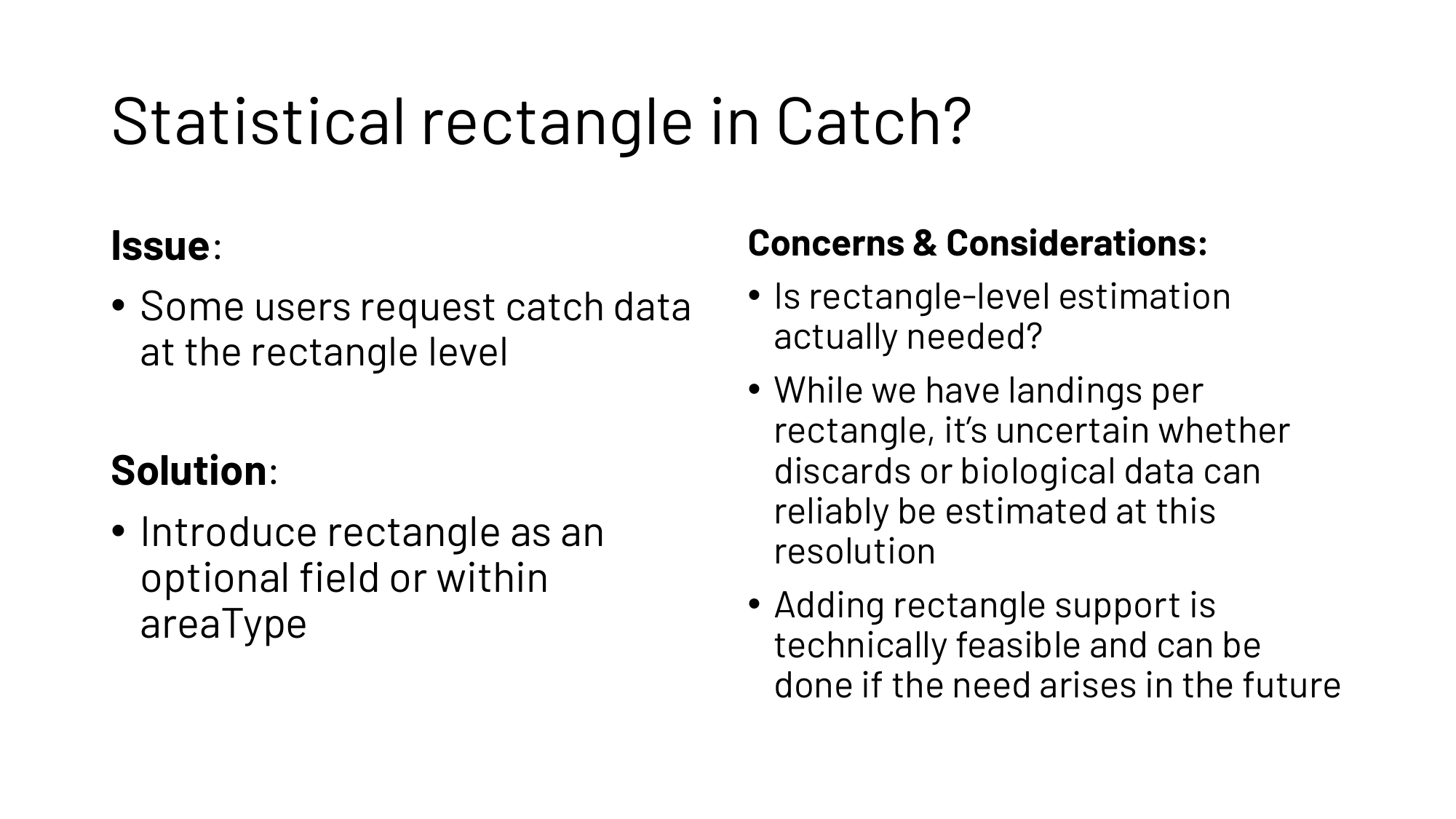

# Statistical rectangle in Catch?
Issue:
Some users request catch data at the rectangle level

Solution:
Introduce rectangle as an optional field or within areaType

Concerns & Considerations:
Is rectangle-level estimation actually needed?
While we have landings per rectangle, it’s uncertain whether discards or biological data can reliably be estimated at this resolution
Adding rectangle support is technically feasible and can be done if the need arises in the future